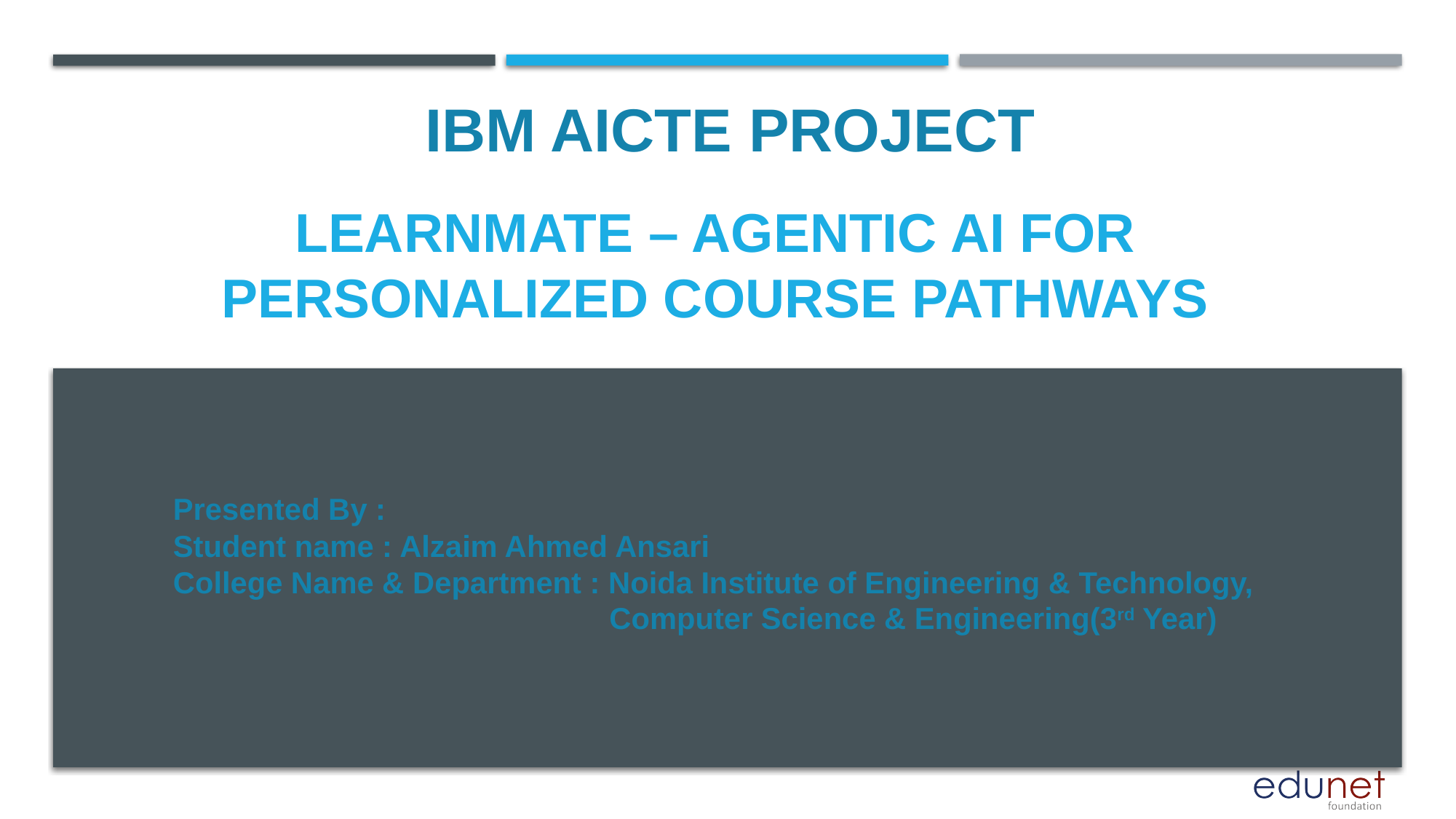

IBM AICTE PROJECT
# LearnMate – Agentic Ai for Personalized Course Pathways
Presented By :
Student name : Alzaim Ahmed Ansari
College Name & Department : Noida Institute of Engineering & Technology,				             Computer Science & Engineering(3rd Year)